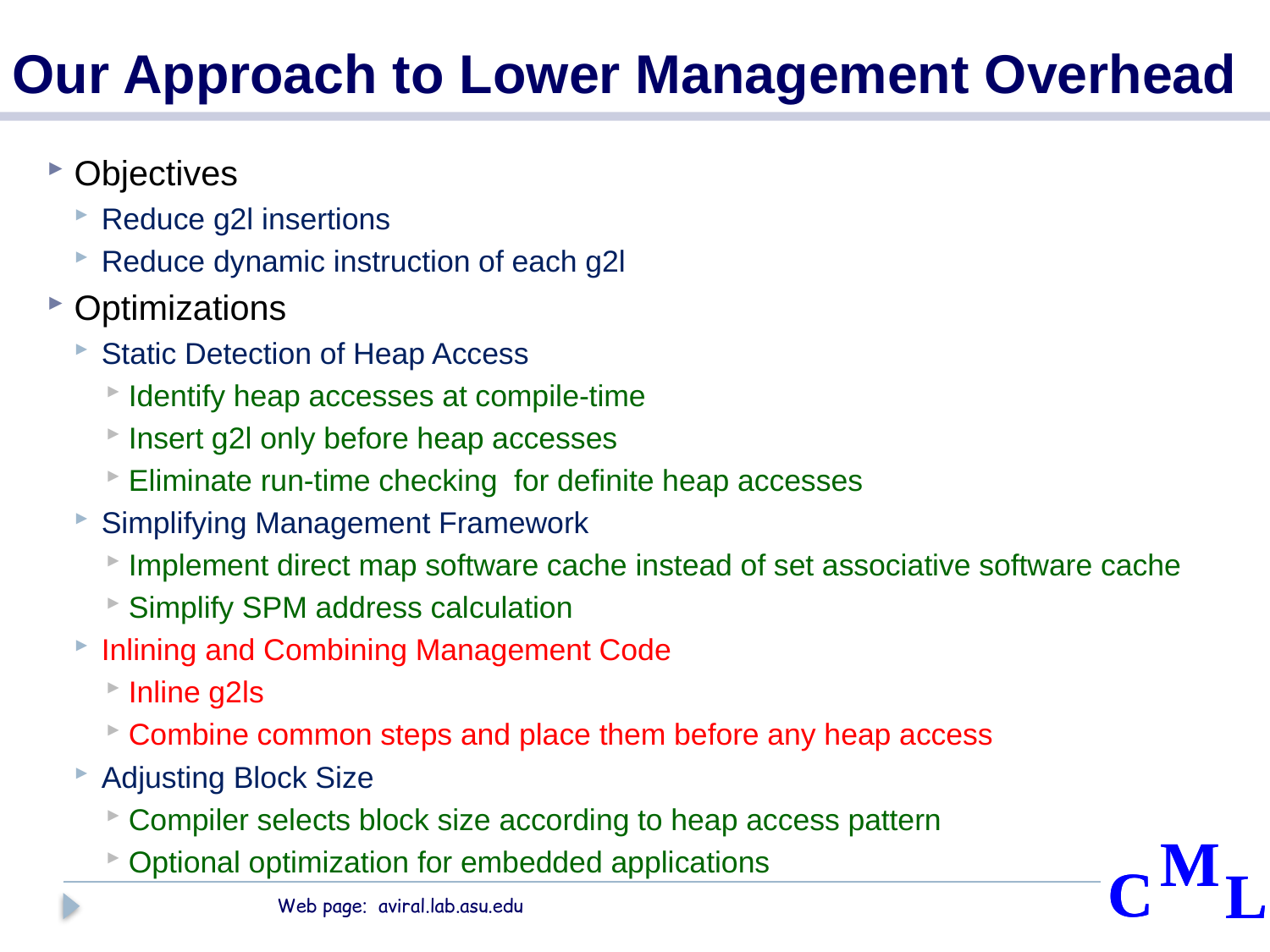

# Our Approach to Lower Management Overhead
Objectives
Reduce g2l insertions
Reduce dynamic instruction of each g2l
Optimizations
Static Detection of Heap Access
Identify heap accesses at compile-time
Insert g2l only before heap accesses
Eliminate run-time checking  for definite heap accesses
Simplifying Management Framework
Implement direct map software cache instead of set associative software cache
Simplify SPM address calculation
Inlining and Combining Management Code
Inline g2ls
Combine common steps and place them before any heap access
Adjusting Block Size
Compiler selects block size according to heap access pattern
Optional optimization for embedded applications